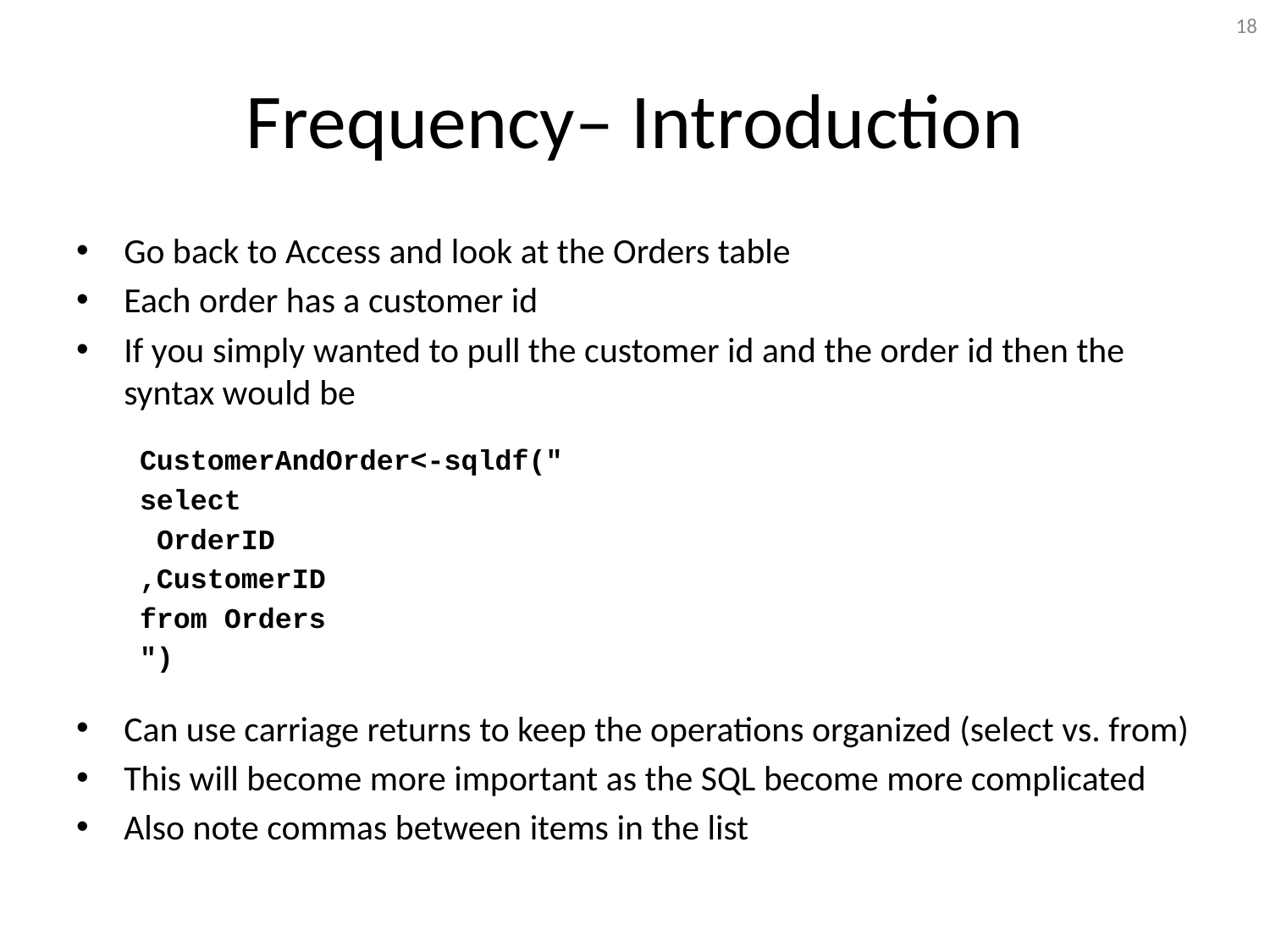

18
# Frequency– Introduction
Go back to Access and look at the Orders table
Each order has a customer id
If you simply wanted to pull the customer id and the order id then the syntax would be

CustomerAndOrder<-sqldf("
select
 OrderID
,CustomerID
from Orders
")

Can use carriage returns to keep the operations organized (select vs. from)
This will become more important as the SQL become more complicated
Also note commas between items in the list